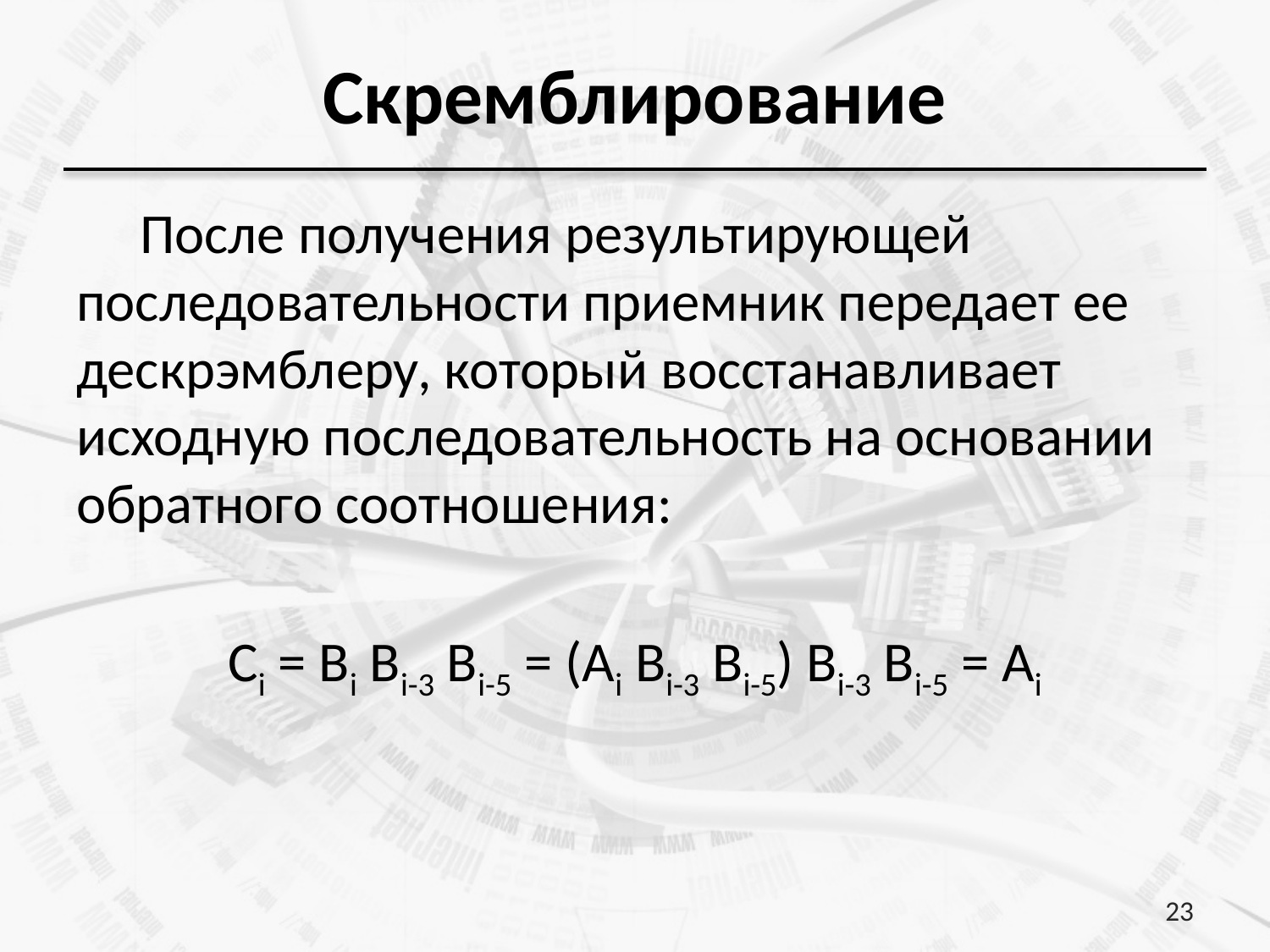

# Скремблирование
После получения результирующей последовательности приемник передает ее дескрэмблеру, который восстанавливает исходную последовательность на основании обратного соотношения:

Ci = Bi Bi-3 Bi-5 = (Ai Bi-3 Bi-5) Bi-3 Bi-5 = Ai

23